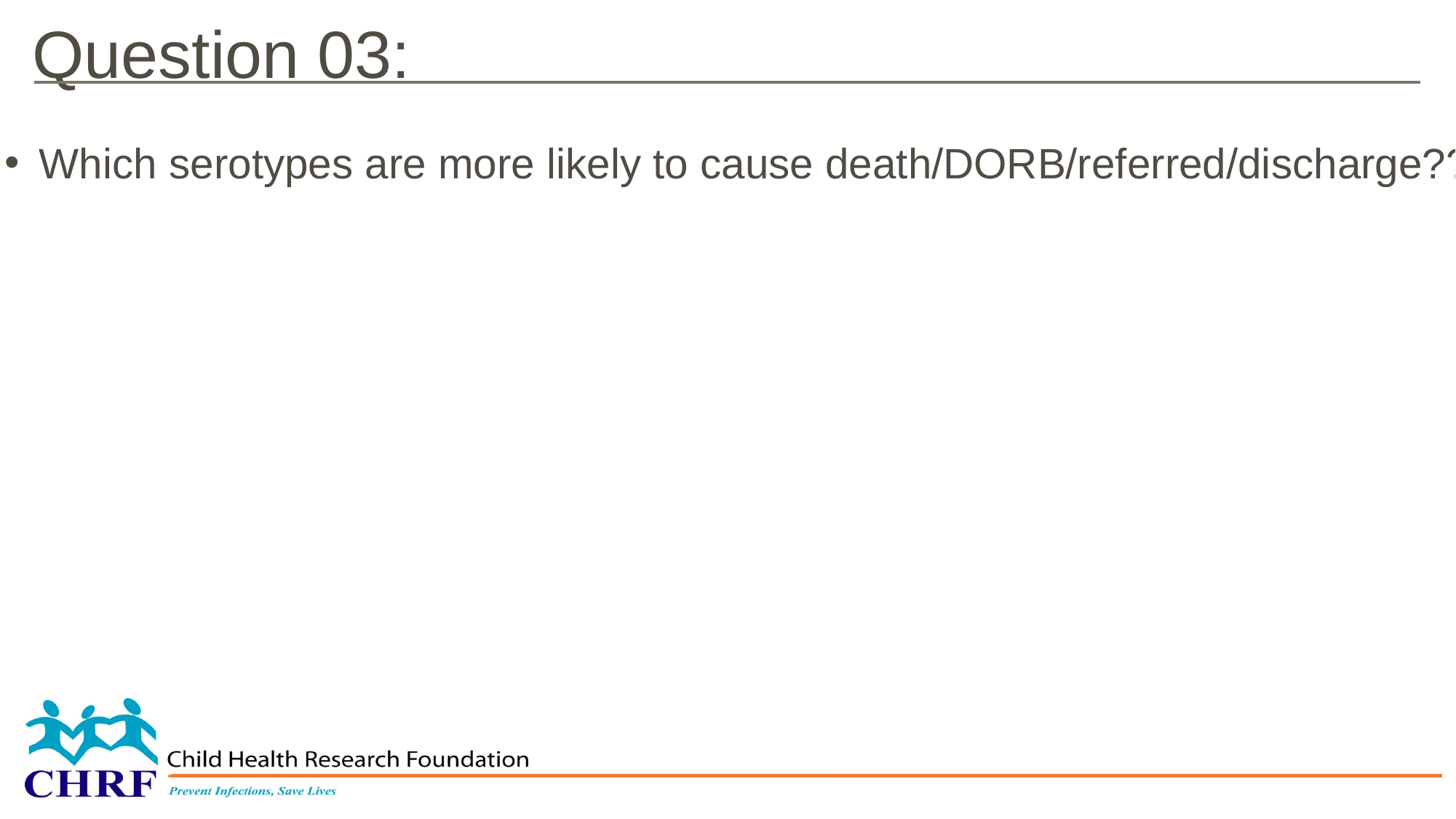

Question 03:
Which serotypes are more likely to cause death/DORB/referred/discharge??